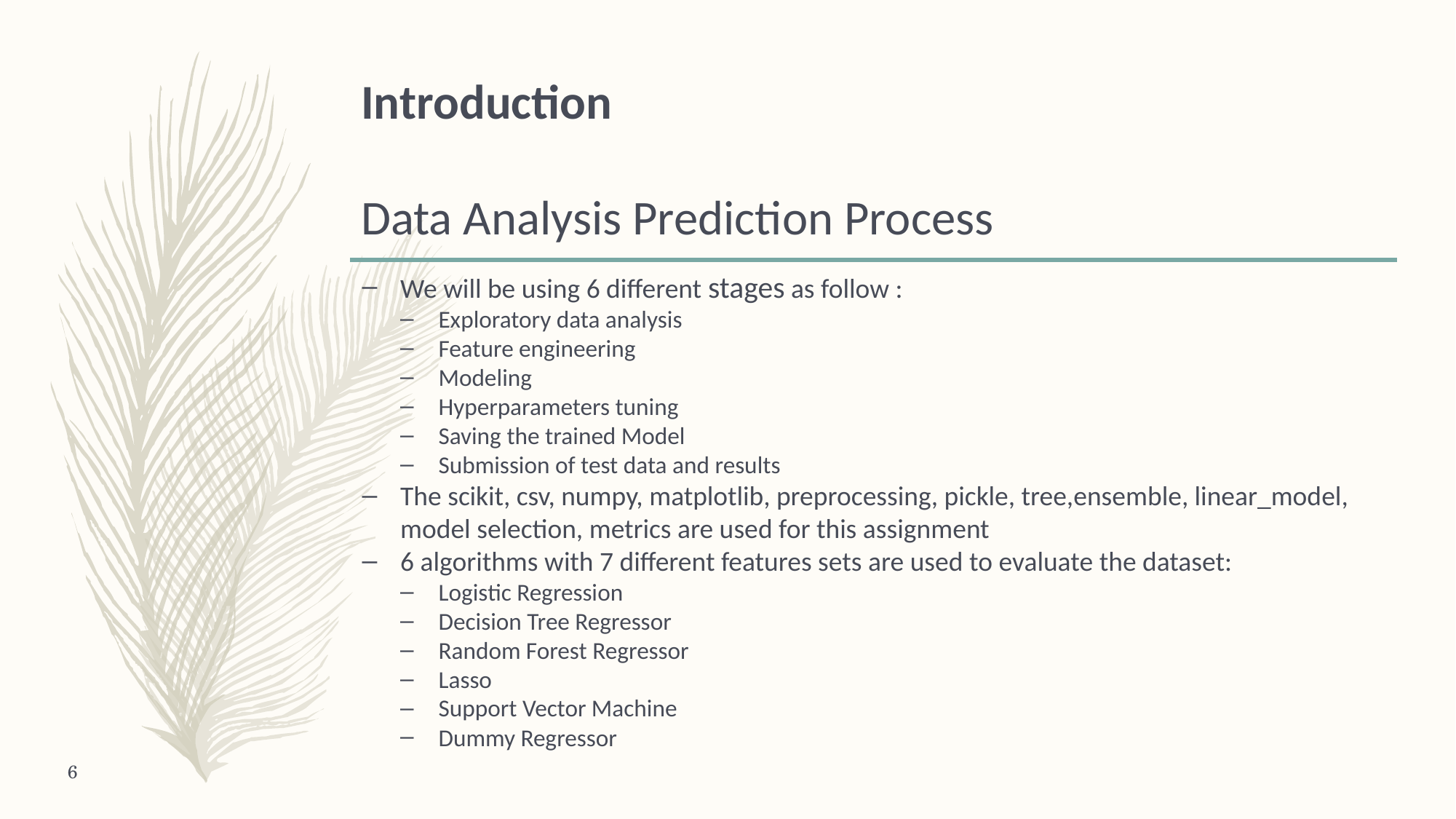

# Introduction Data Analysis Prediction Process
We will be using 6 different stages as follow :
Exploratory data analysis
Feature engineering
Modeling
Hyperparameters tuning
Saving the trained Model
Submission of test data and results
The scikit, csv, numpy, matplotlib, preprocessing, pickle, tree,ensemble, linear_model, model selection, metrics are used for this assignment
6 algorithms with 7 different features sets are used to evaluate the dataset:
Logistic Regression
Decision Tree Regressor
Random Forest Regressor
Lasso
Support Vector Machine
Dummy Regressor
6